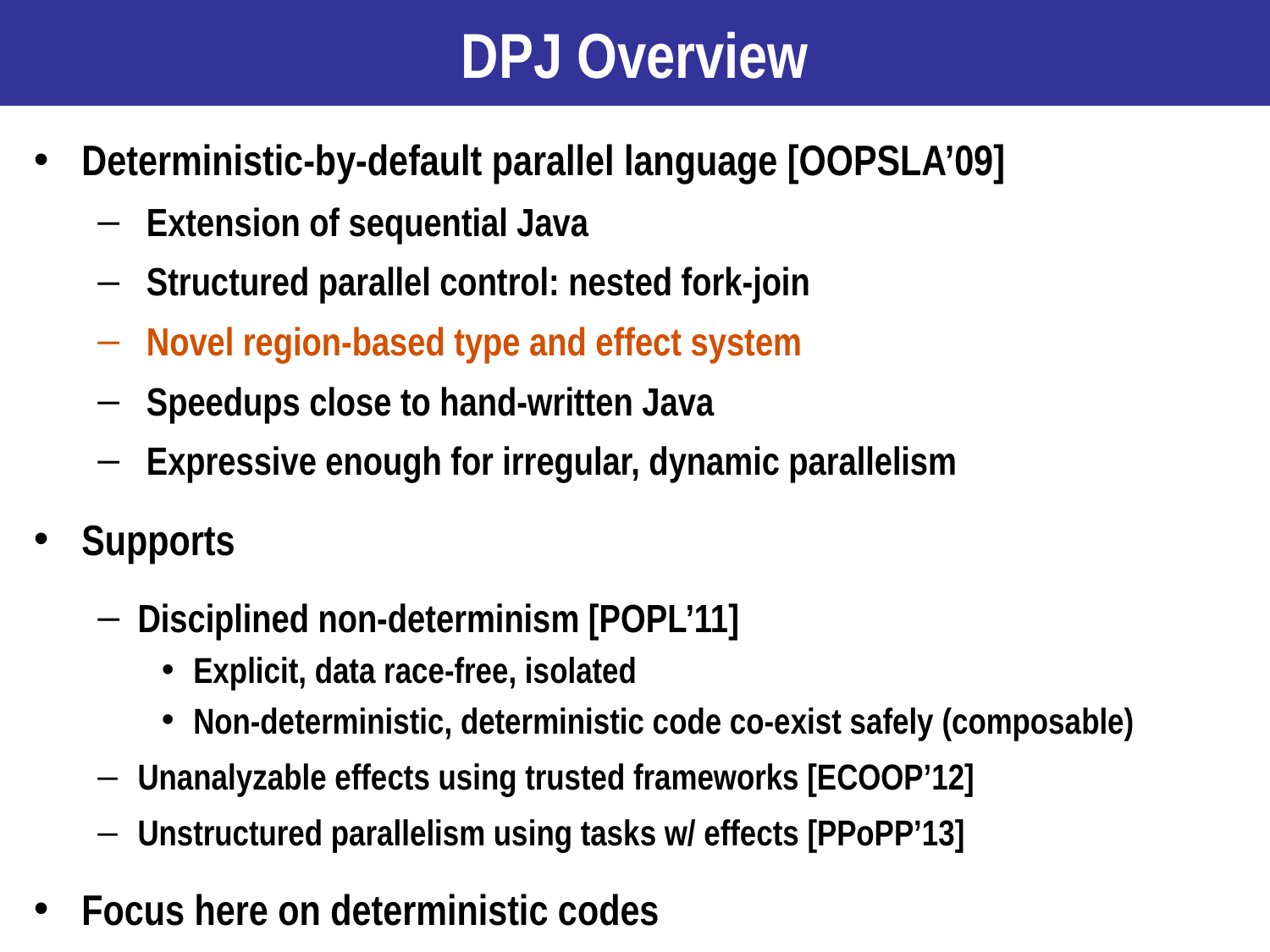

# DPJ Overview
Deterministic-by-default parallel language [OOPSLA’09]
 Extension of sequential Java
 Structured parallel control: nested fork-join
 Novel region-based type and effect system
 Speedups close to hand-written Java
 Expressive enough for irregular, dynamic parallelism
Supports
Disciplined non-determinism [POPL’11]
Explicit, data race-free, isolated
Non-deterministic, deterministic code co-exist safely (composable)
Unanalyzable effects using trusted frameworks [ECOOP’12]
Unstructured parallelism using tasks w/ effects [PPoPP’13]
Focus here on deterministic codes